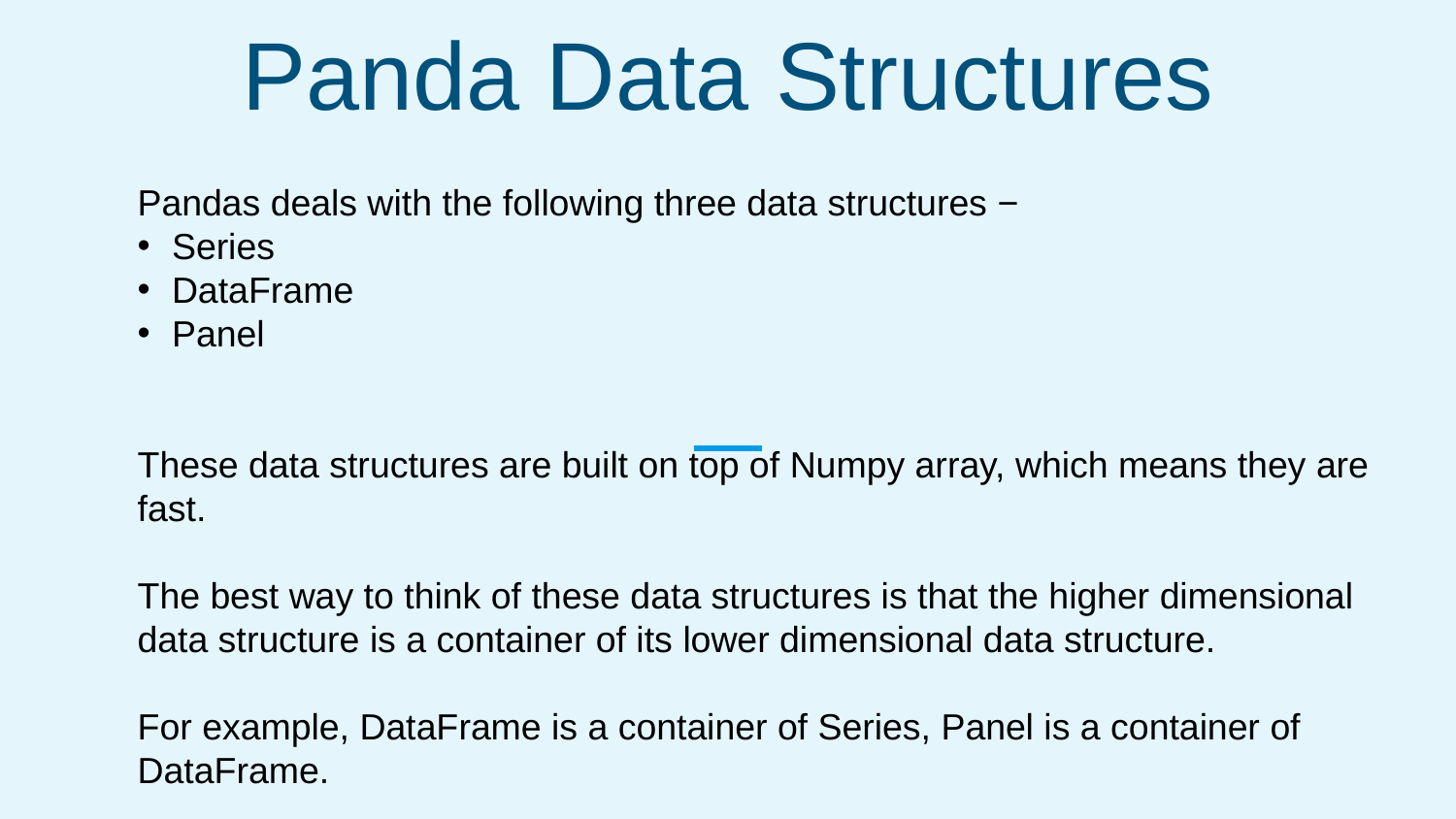

# Panda Data Structures
Pandas deals with the following three data structures −
Series
DataFrame
Panel

These data structures are built on top of Numpy array, which means they are fast.

The best way to think of these data structures is that the higher dimensional data structure is a container of its lower dimensional data structure.

For example, DataFrame is a container of Series, Panel is a container of DataFrame.